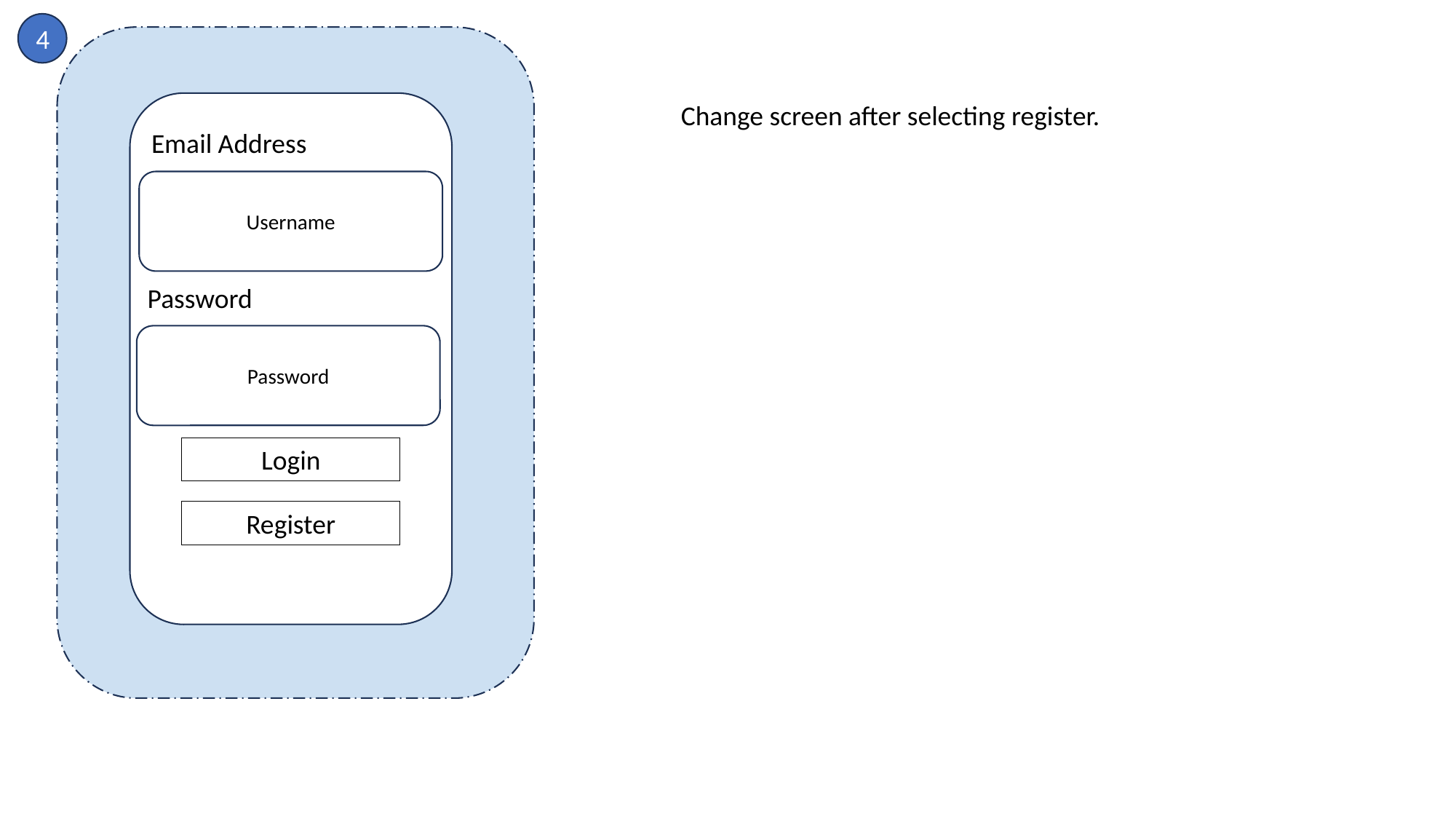

4

Username
Email Address
Password
Password
Register
Login
Change screen after selecting register.